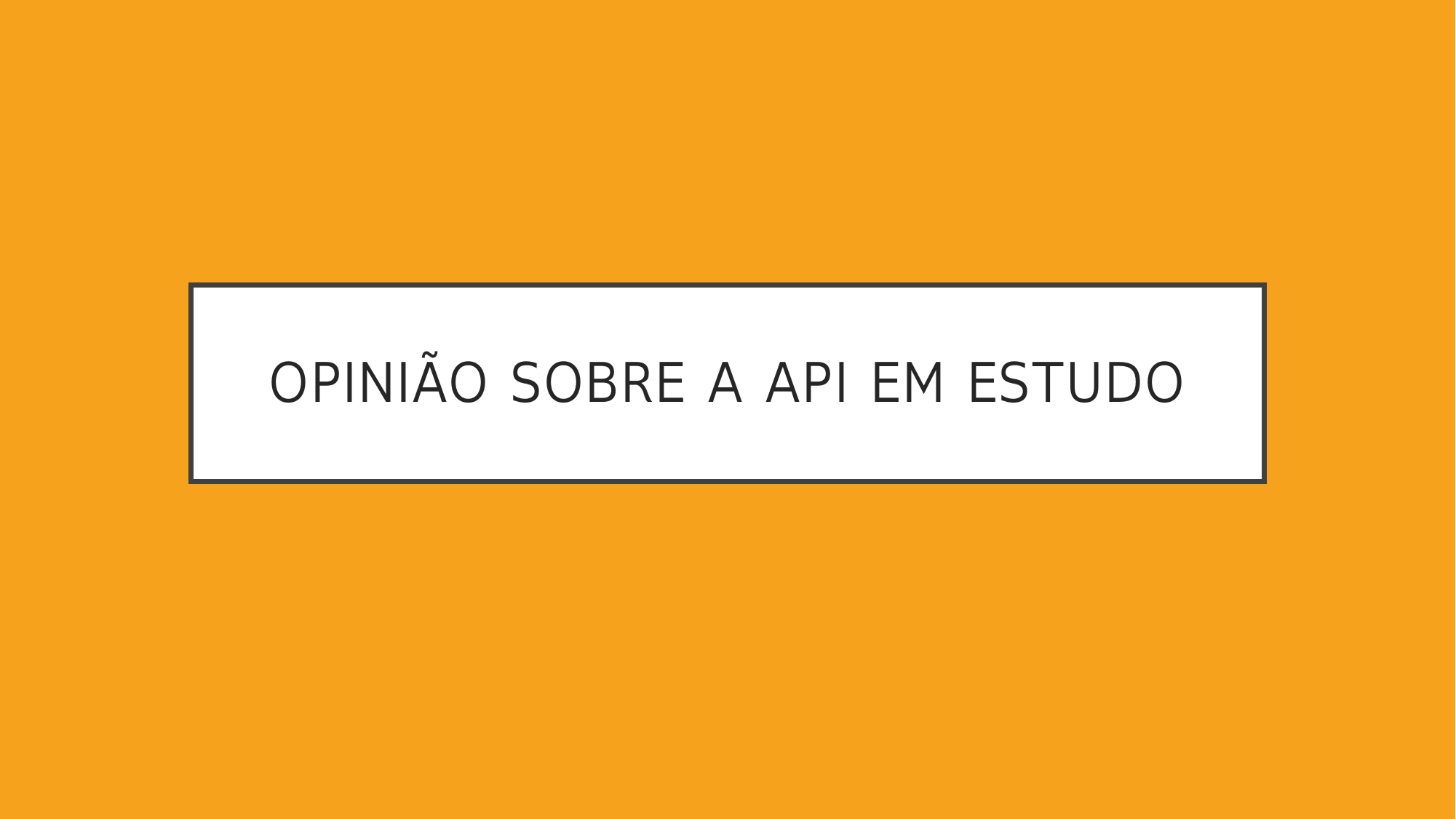

# Opinião sobre a Api em estudo